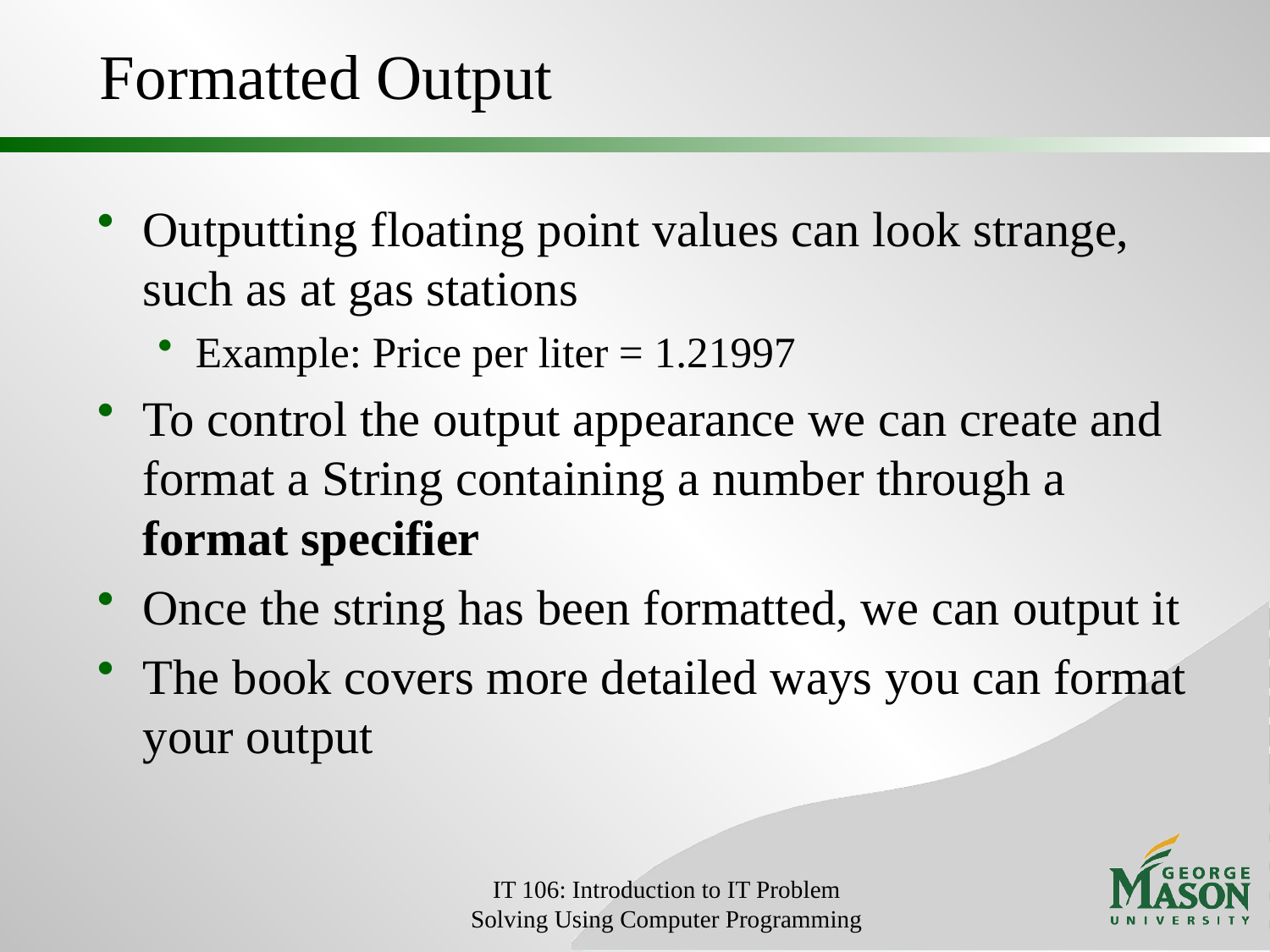

# Formatted Output
Outputting floating point values can look strange, such as at gas stations
Example: Price per liter = 1.21997
To control the output appearance we can create and format a String containing a number through a format specifier
Once the string has been formatted, we can output it
The book covers more detailed ways you can format your output
IT 106: Introduction to IT Problem Solving Using Computer Programming